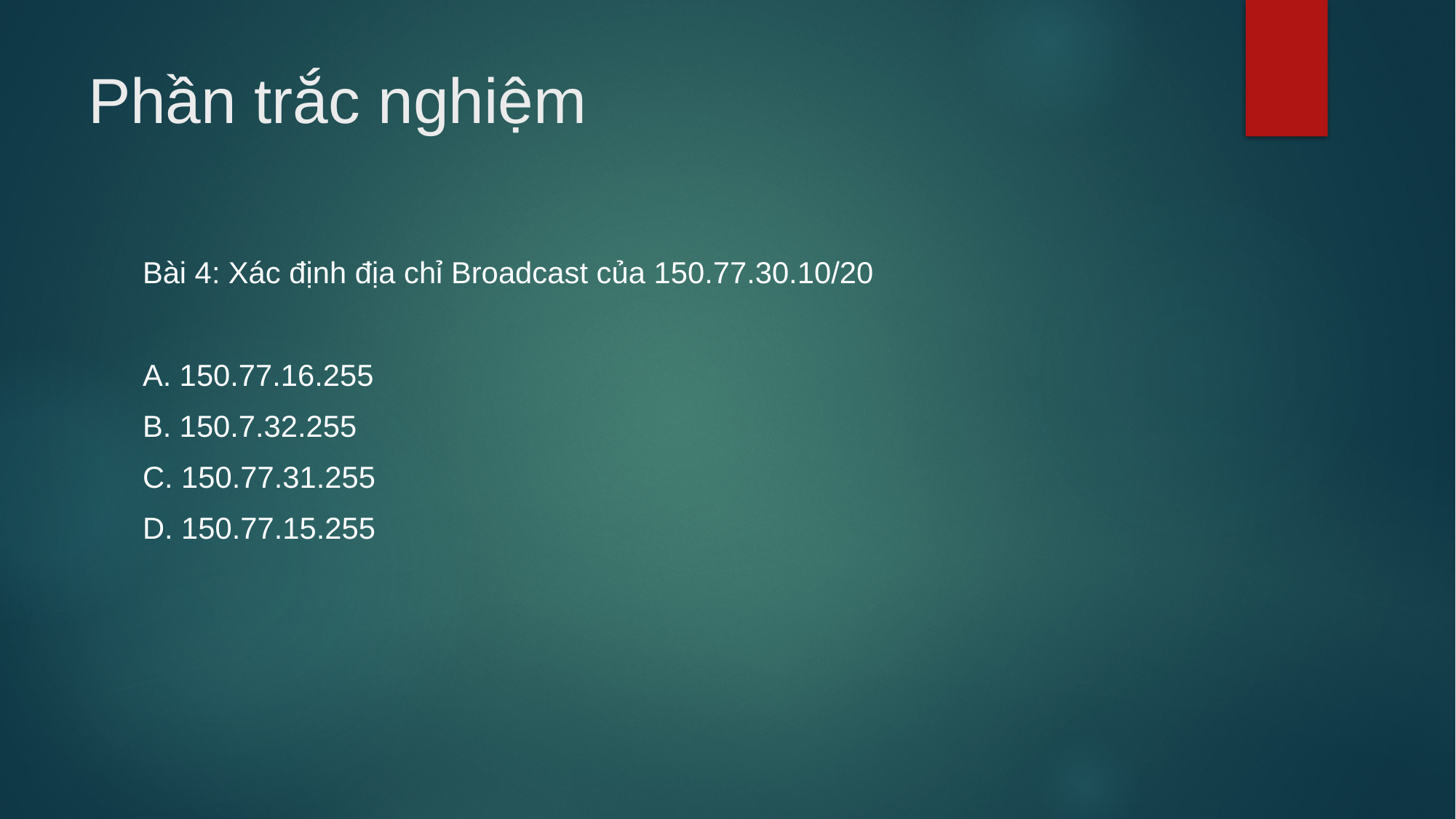

# Phần trắc nghiệm
Bài 4: Xác định địa chỉ Broadcast của 150.77.30.10/20

A. 150.77.16.255
B. 150.7.32.255
C. 150.77.31.255
D. 150.77.15.255